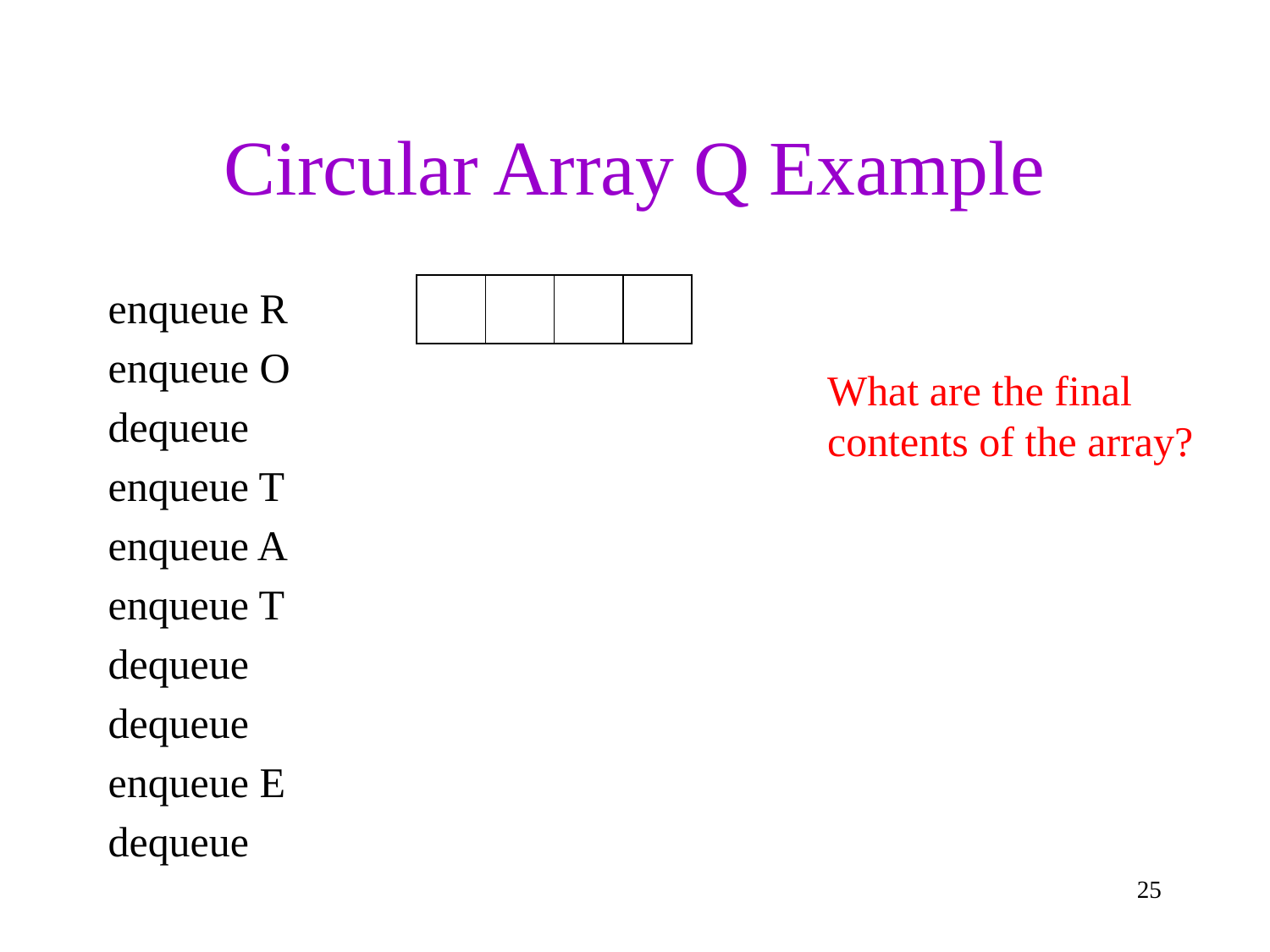

TRICK: break the queue b/c enqueue while full.
Next slide, try again w/“full” flag so can use all slots
# Circular Array Q Example
enqueue R
enqueue O
dequeue
enqueue T
enqueue A
enqueue T
dequeue
dequeue
enqueue E
dequeue

What are the final
contents of the array?
25